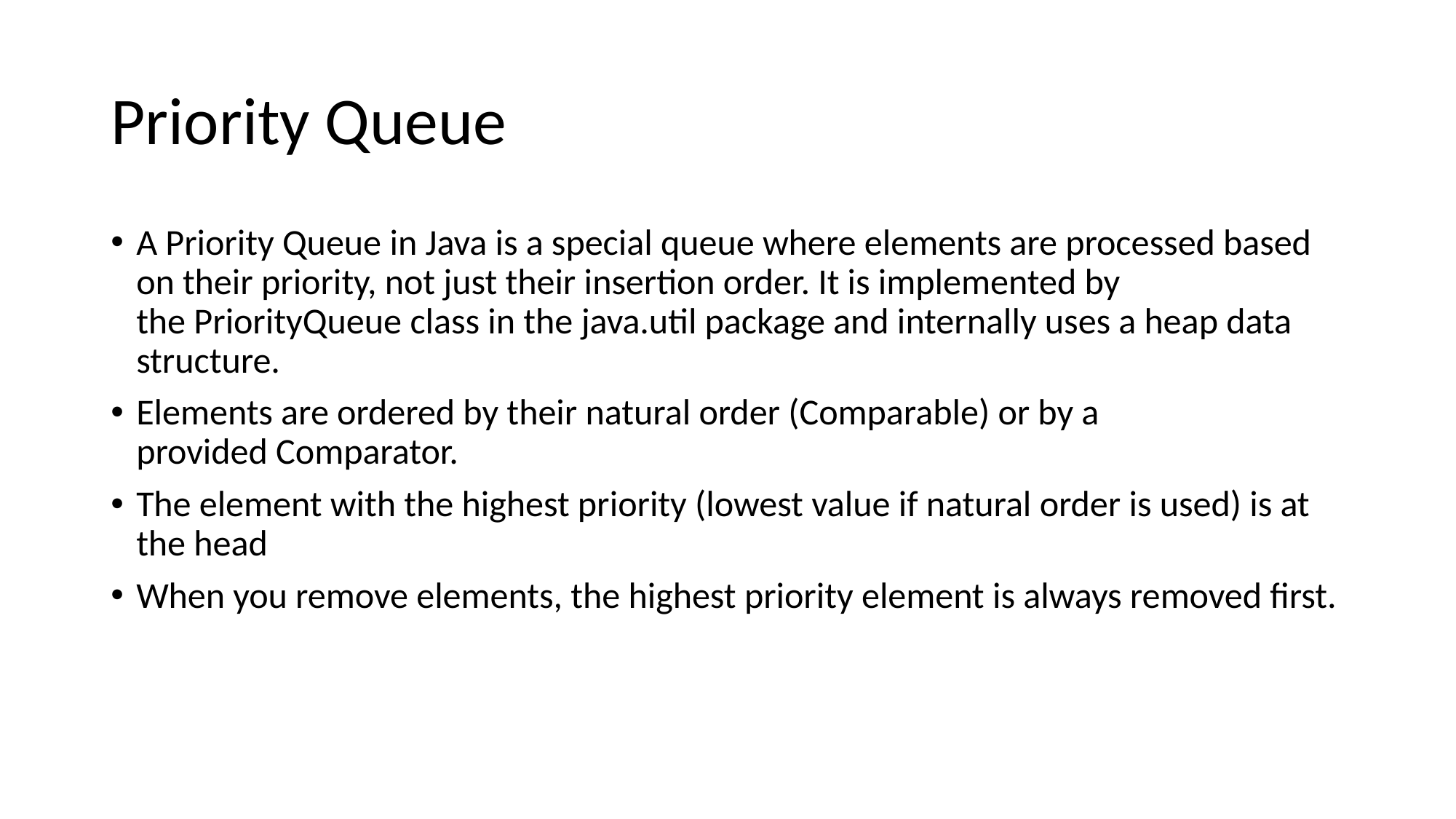

# Priority Queue
A Priority Queue in Java is a special queue where elements are processed based on their priority, not just their insertion order. It is implemented by the PriorityQueue class in the java.util package and internally uses a heap data structure.
Elements are ordered by their natural order (Comparable) or by a provided Comparator.
The element with the highest priority (lowest value if natural order is used) is at the head
When you remove elements, the highest priority element is always removed first.